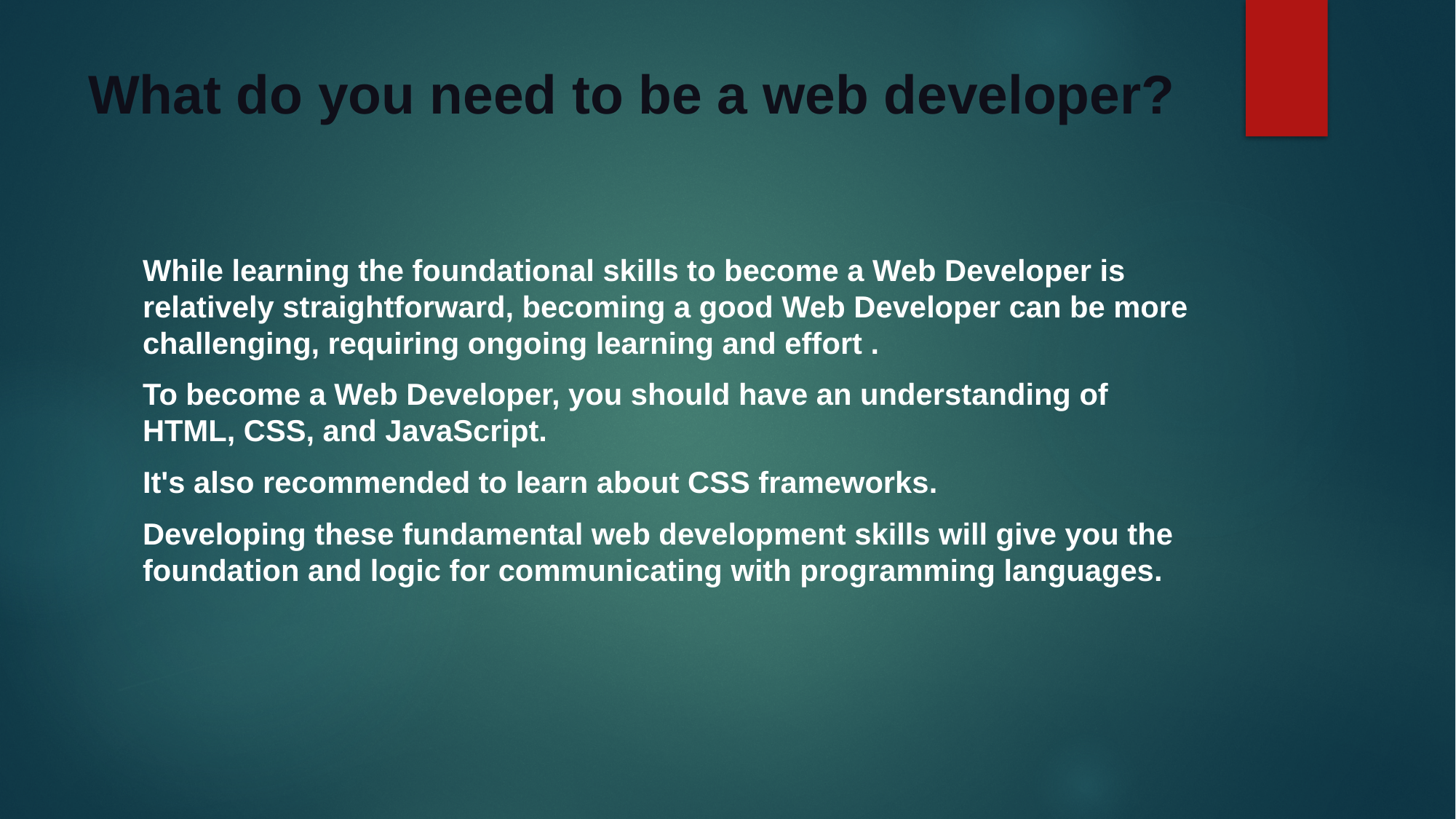

# What do you need to be a web developer?
While learning the foundational skills to become a Web Developer is relatively straightforward, becoming a good Web Developer can be more challenging, requiring ongoing learning and effort .
To become a Web Developer, you should have an understanding of HTML, CSS, and JavaScript.
It's also recommended to learn about CSS frameworks.
Developing these fundamental web development skills will give you the foundation and logic for communicating with programming languages.